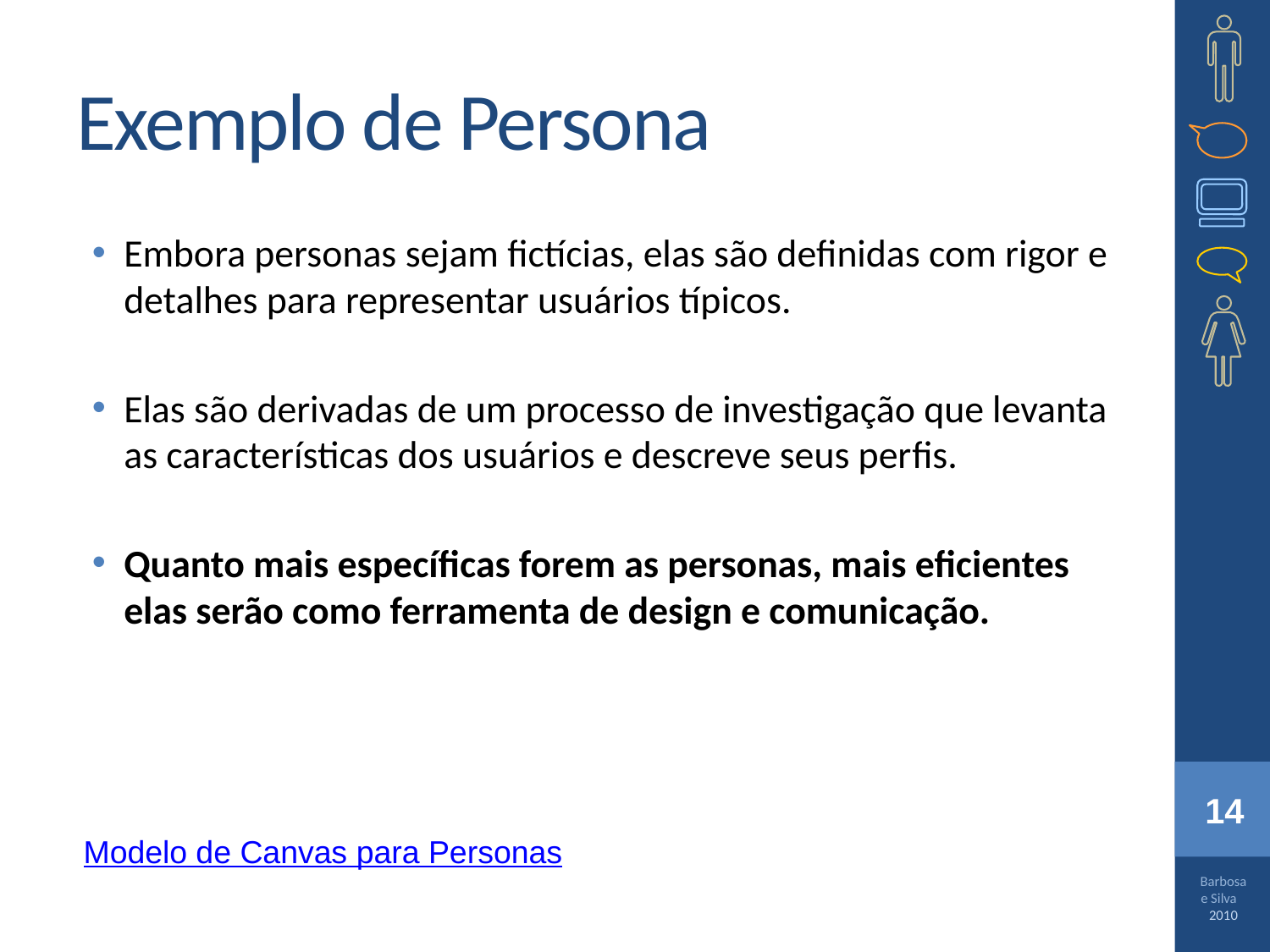

# Exemplo de Persona
Embora personas sejam fictícias, elas são definidas com rigor e detalhes para representar usuários típicos.

Elas são derivadas de um processo de investigação que levanta as características dos usuários e descreve seus perfis.

Quanto mais específicas forem as personas, mais eficientes elas serão como ferramenta de design e comunicação.

Modelo de Canvas para Personas